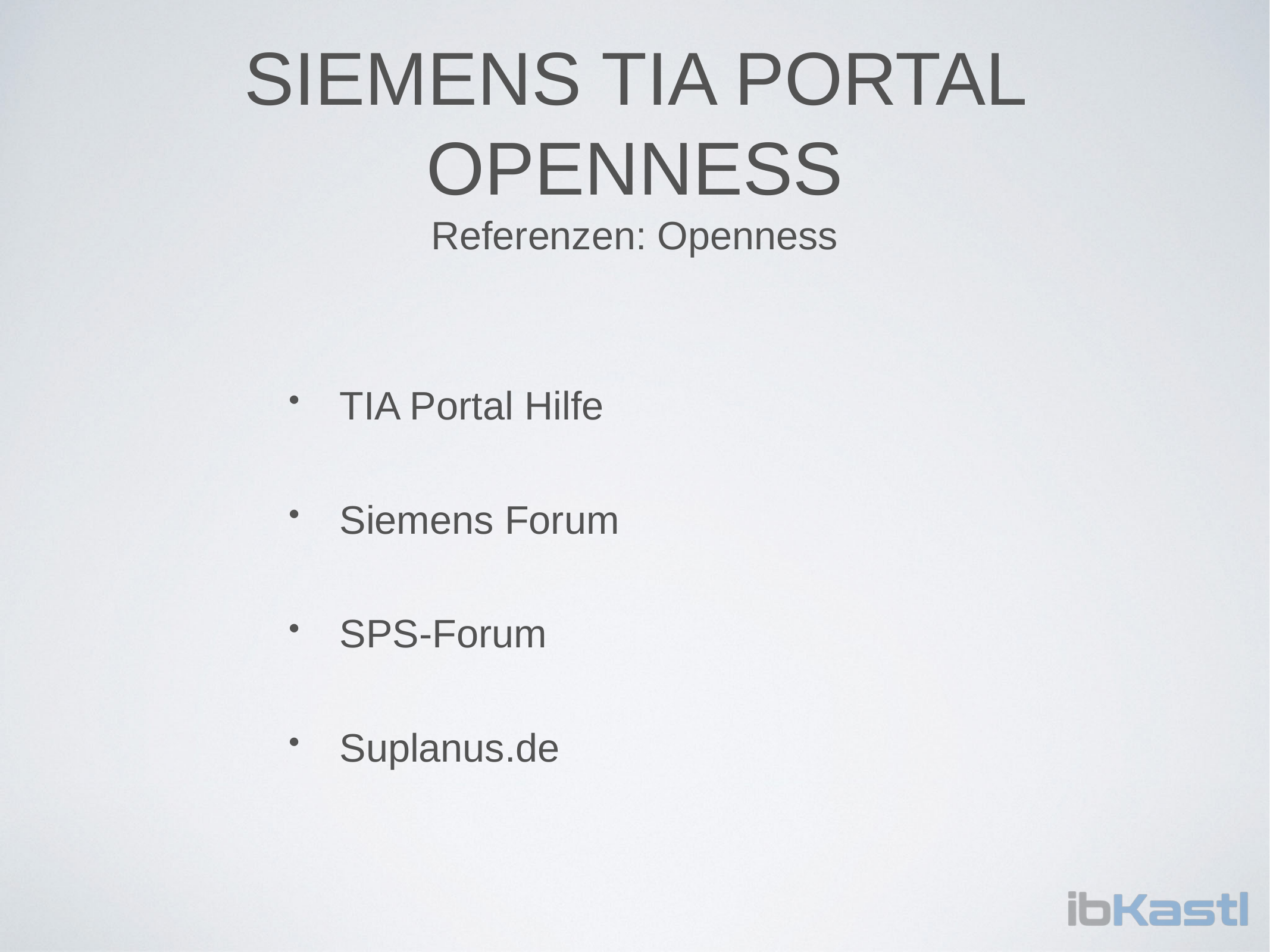

# Siemens TIA Portal Openness
Referenzen: Openness
TIA Portal Hilfe
Siemens Forum
SPS-Forum
Suplanus.de